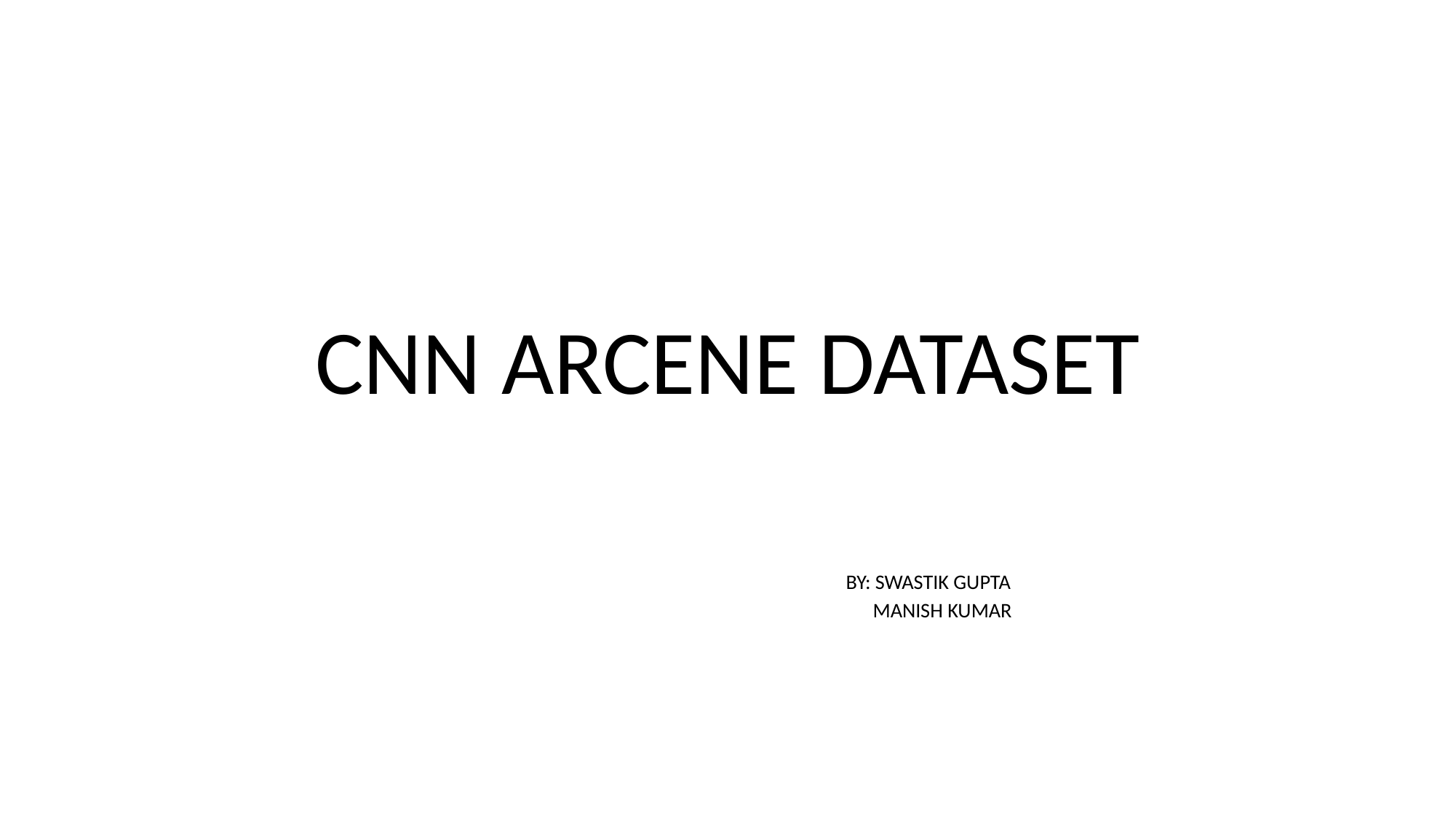

# CNN ARCENE DATASET

BY: SWASTIK GUPTA
      MANISH KUMAR